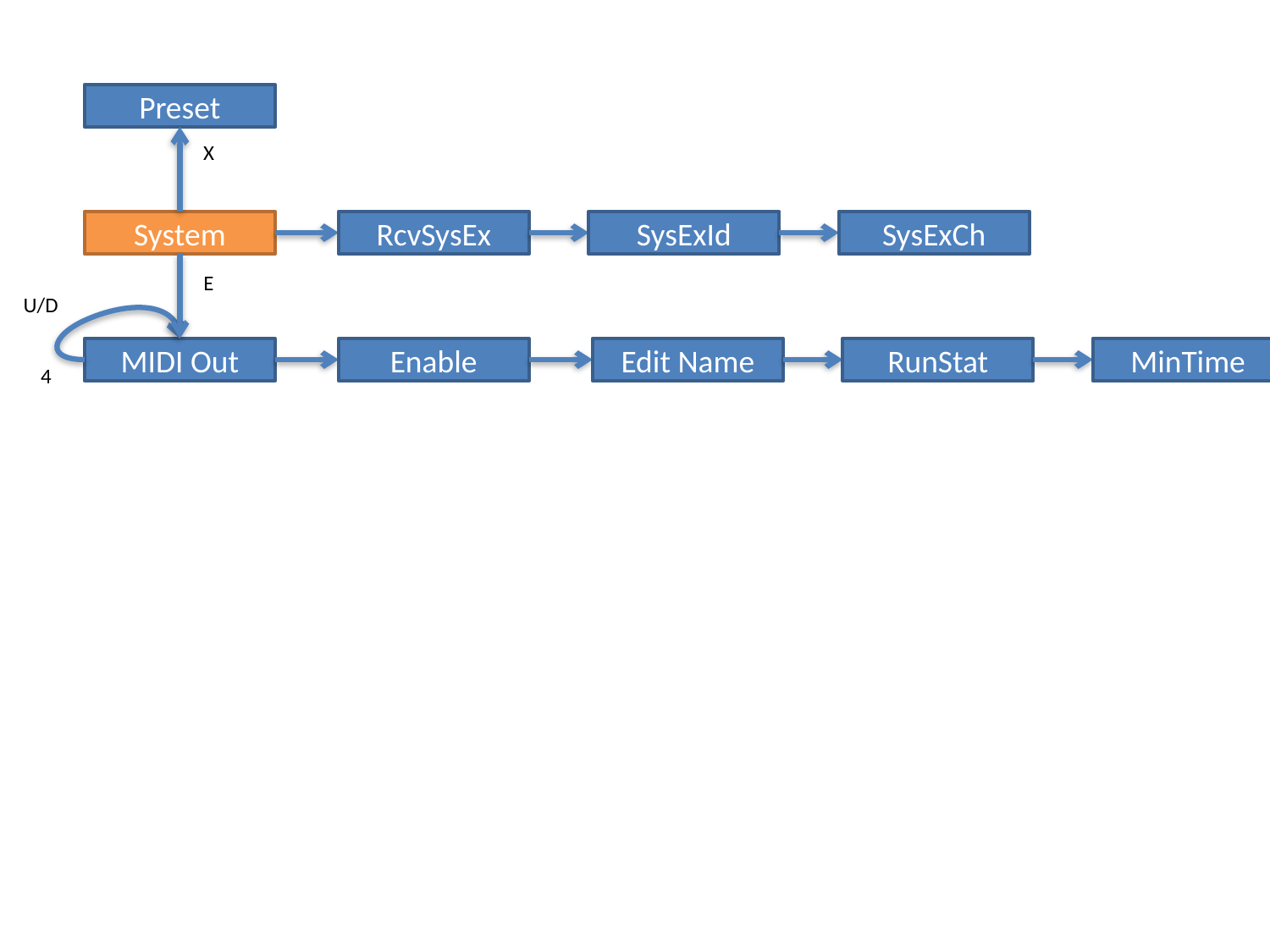

Preset
X
System
RcvSysEx
SysExId
SysExCh
E
U/D
Enable
Edit Name
RunStat
MinTime
MIDI Out
4